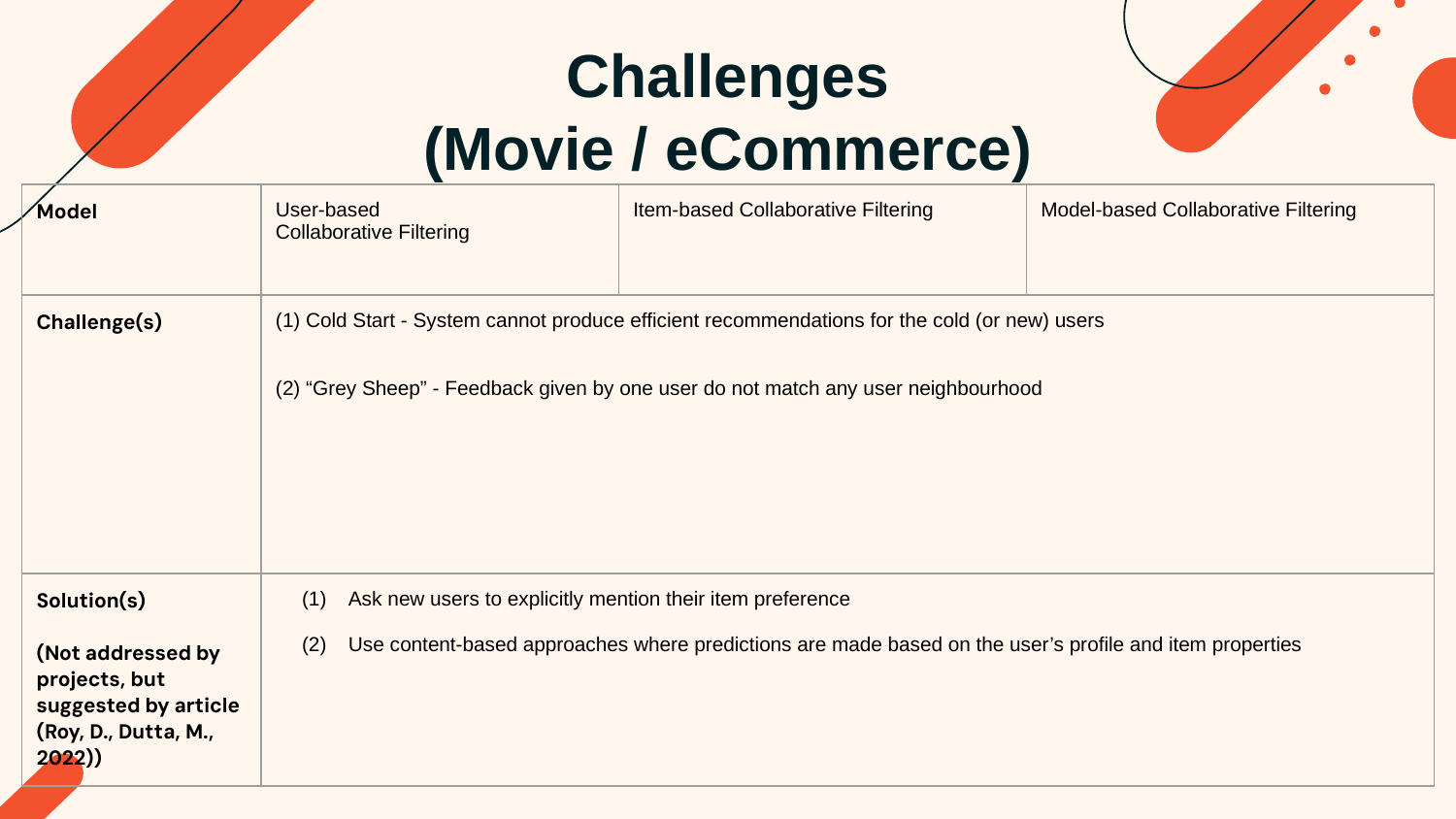

# Challenges
(Movie / eCommerce)

| Model | User-based Collaborative Filtering | Item-based Collaborative Filtering | Model-based Collaborative Filtering |
| --- | --- | --- | --- |
| Challenge(s) | (1) Cold Start - System cannot produce efficient recommendations for the cold (or new) users (2) “Grey Sheep” - Feedback given by one user do not match any user neighbourhood |  |  |
| Solution(s) (Not addressed by projects, but suggested by article (Roy, D., Dutta, M., 2022)) | Ask new users to explicitly mention their item preference Use content-based approaches where predictions are made based on the user’s profile and item properties |  |  |